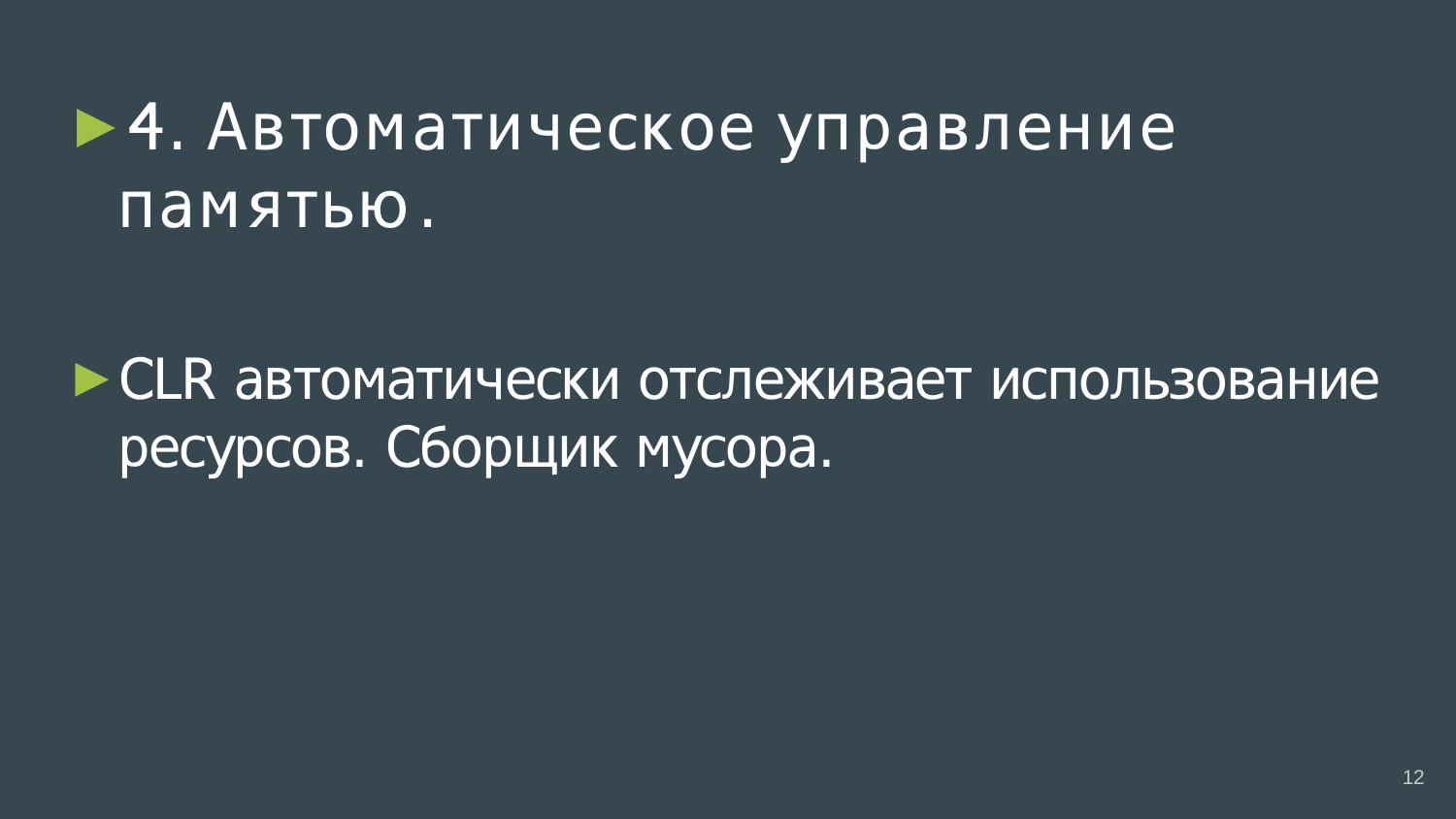

#
4. Автоматическое управление памятью.

CLR автоматически отслеживает использование ресурсов. Сборщик мусора.

12